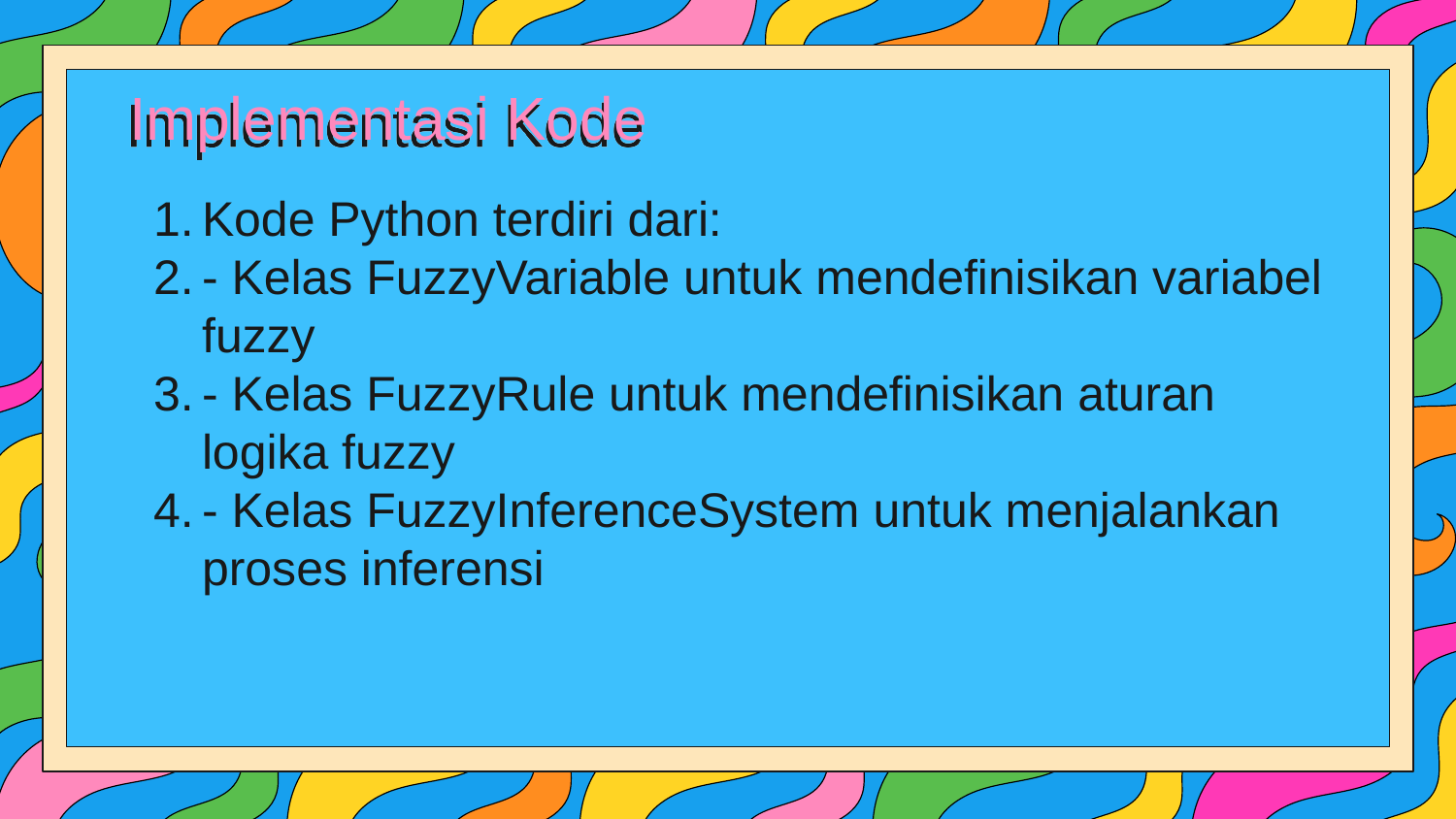

# Implementasi Kode
Kode Python terdiri dari:
- Kelas FuzzyVariable untuk mendefinisikan variabel fuzzy
- Kelas FuzzyRule untuk mendefinisikan aturan logika fuzzy
- Kelas FuzzyInferenceSystem untuk menjalankan proses inferensi